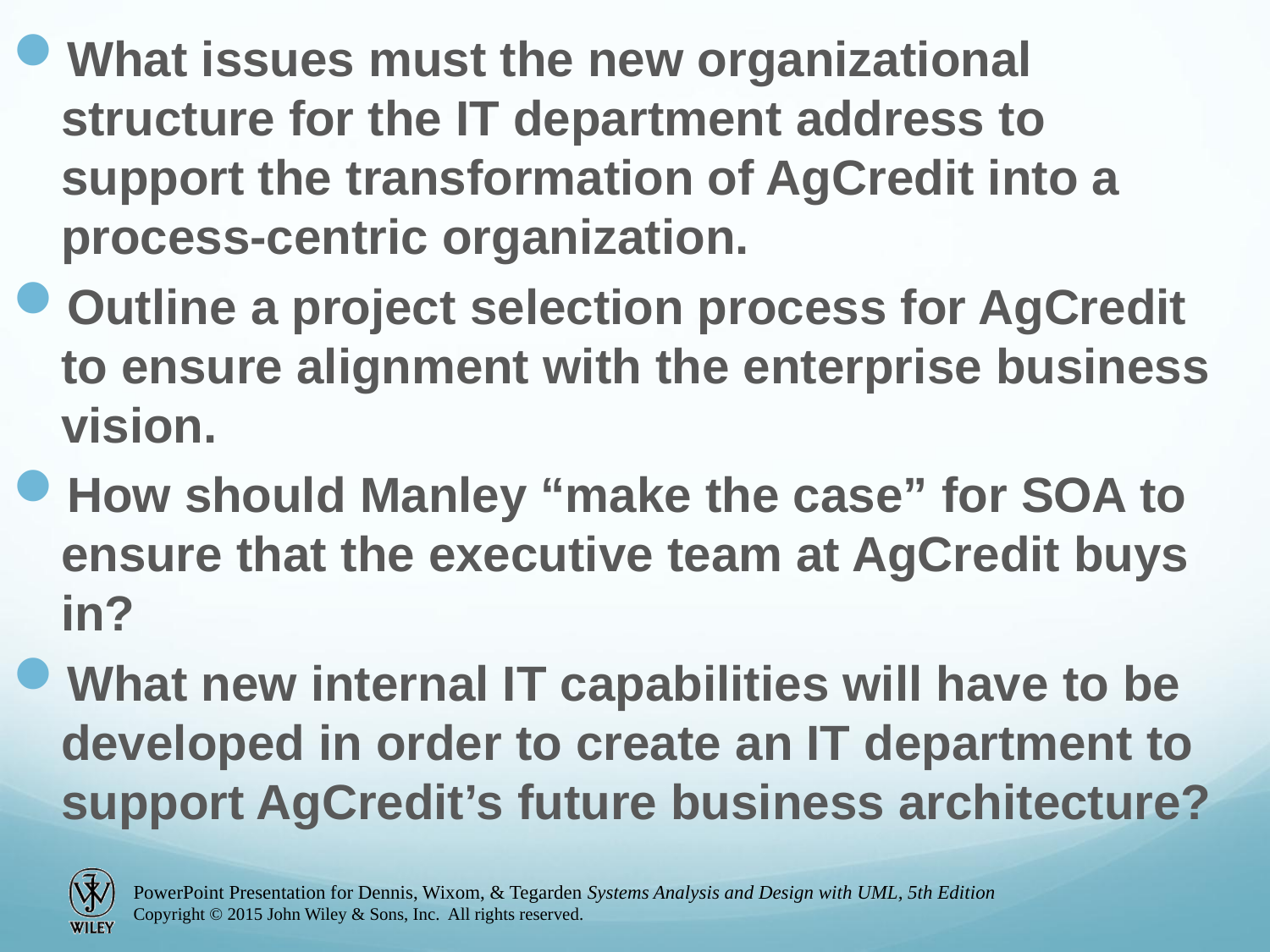

What issues must the new organizational structure for the IT department address to support the transformation of AgCredit into a process-centric organization.
Outline a project selection process for AgCredit to ensure alignment with the enterprise business vision.
How should Manley “make the case” for SOA to ensure that the executive team at AgCredit buys in?
What new internal IT capabilities will have to be developed in order to create an IT department to support AgCredit’s future business architecture?